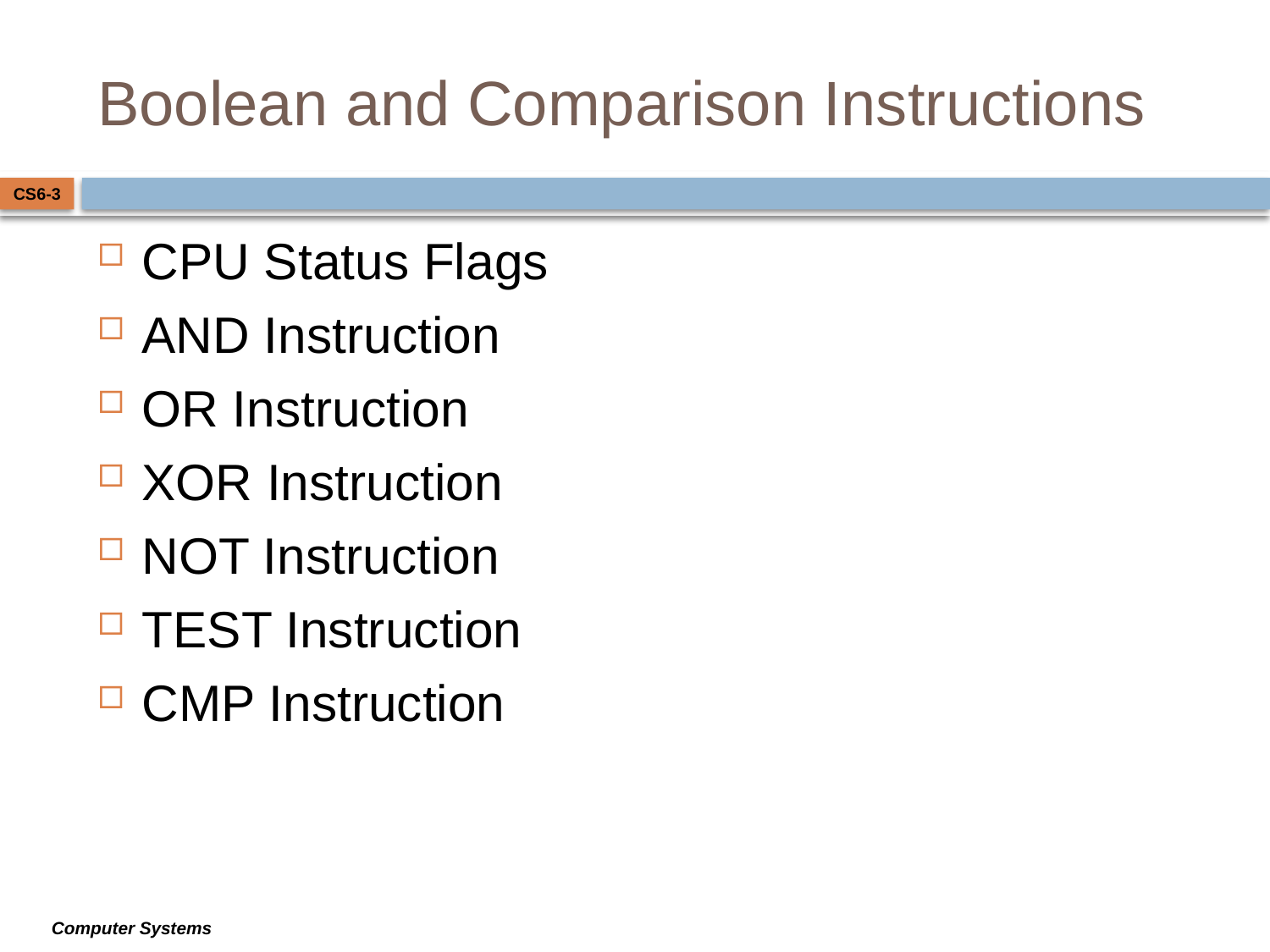

# Boolean and Comparison Instructions
CS6-3
CPU Status Flags
AND Instruction
OR Instruction
XOR Instruction
NOT Instruction
TEST Instruction
CMP Instruction